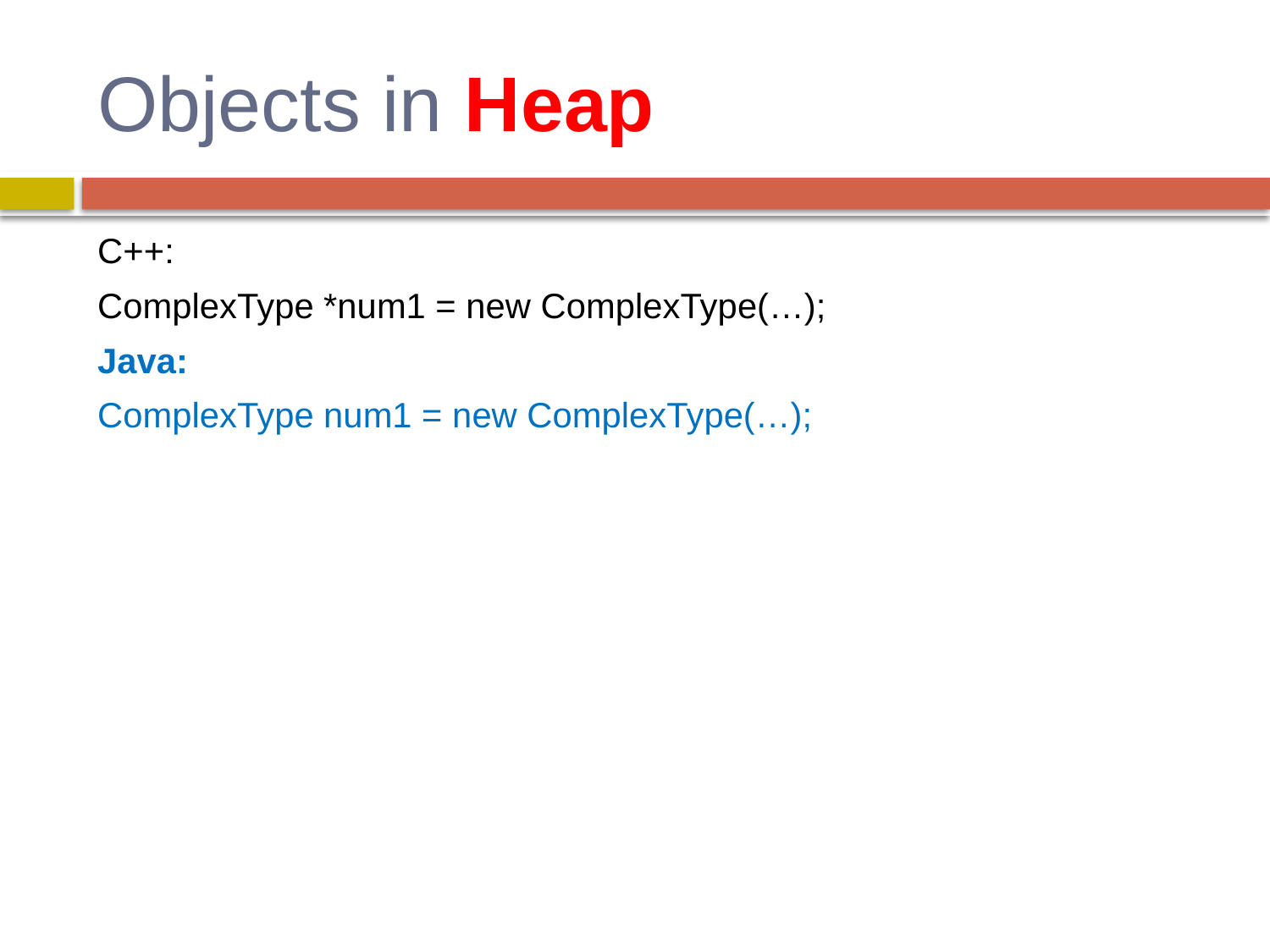

# Objects in Heap
C++:
ComplexType *num1 = new ComplexType(…);
Java:
ComplexType num1 = new ComplexType(…);